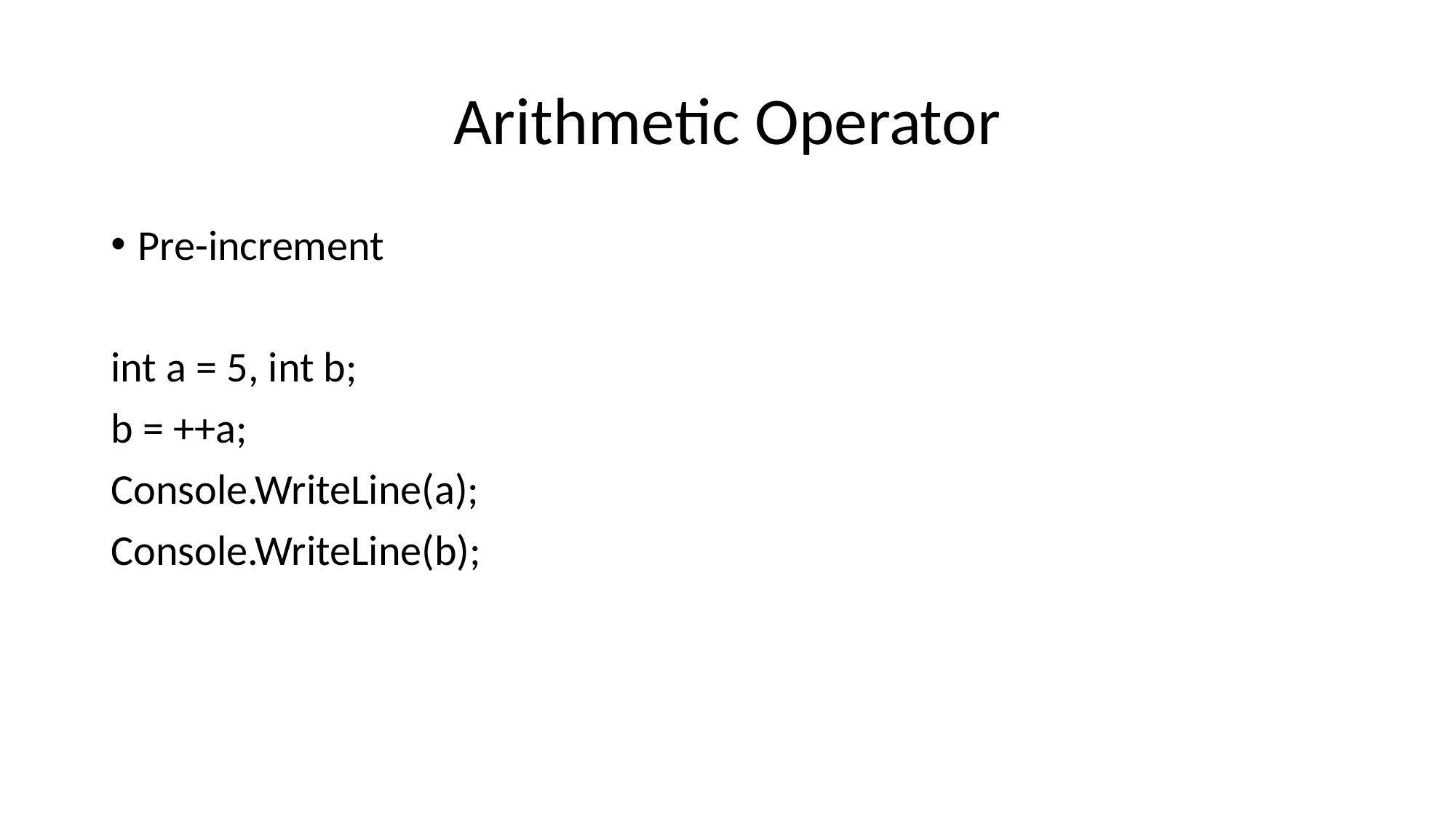

# Arithmetic Operator
Pre-increment

int a = 5, int b;
b = ++a;
Console.WriteLine(a);
Console.WriteLine(b);